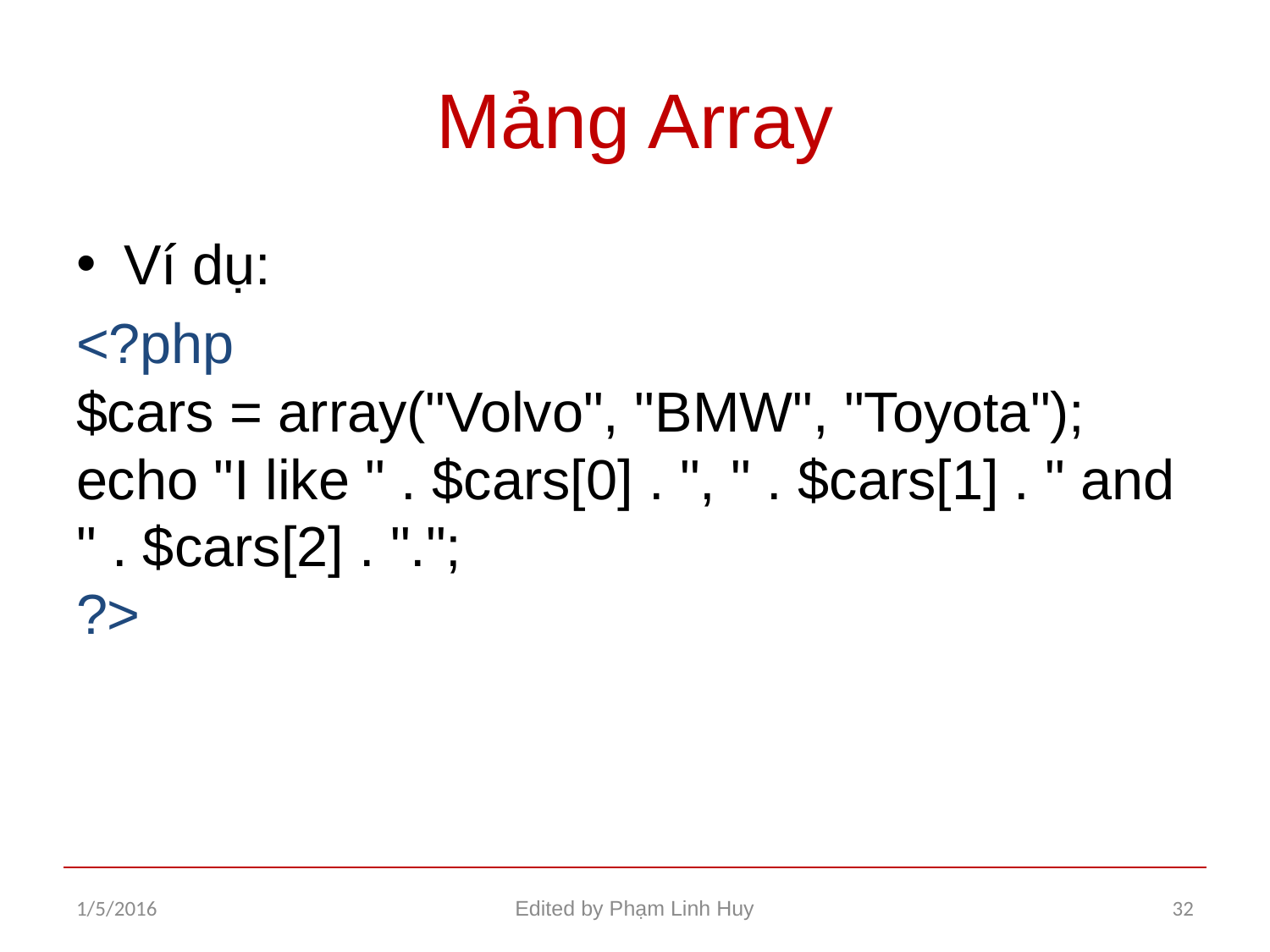

# Mảng Array
Ví dụ:
<?php
$cars = array("Volvo", "BMW", "Toyota");
echo "I like " . $cars[0] . ", " . $cars[1] . " and " . $cars[2] . ".";
?>
1/5/2016
Edited by Phạm Linh Huy
32